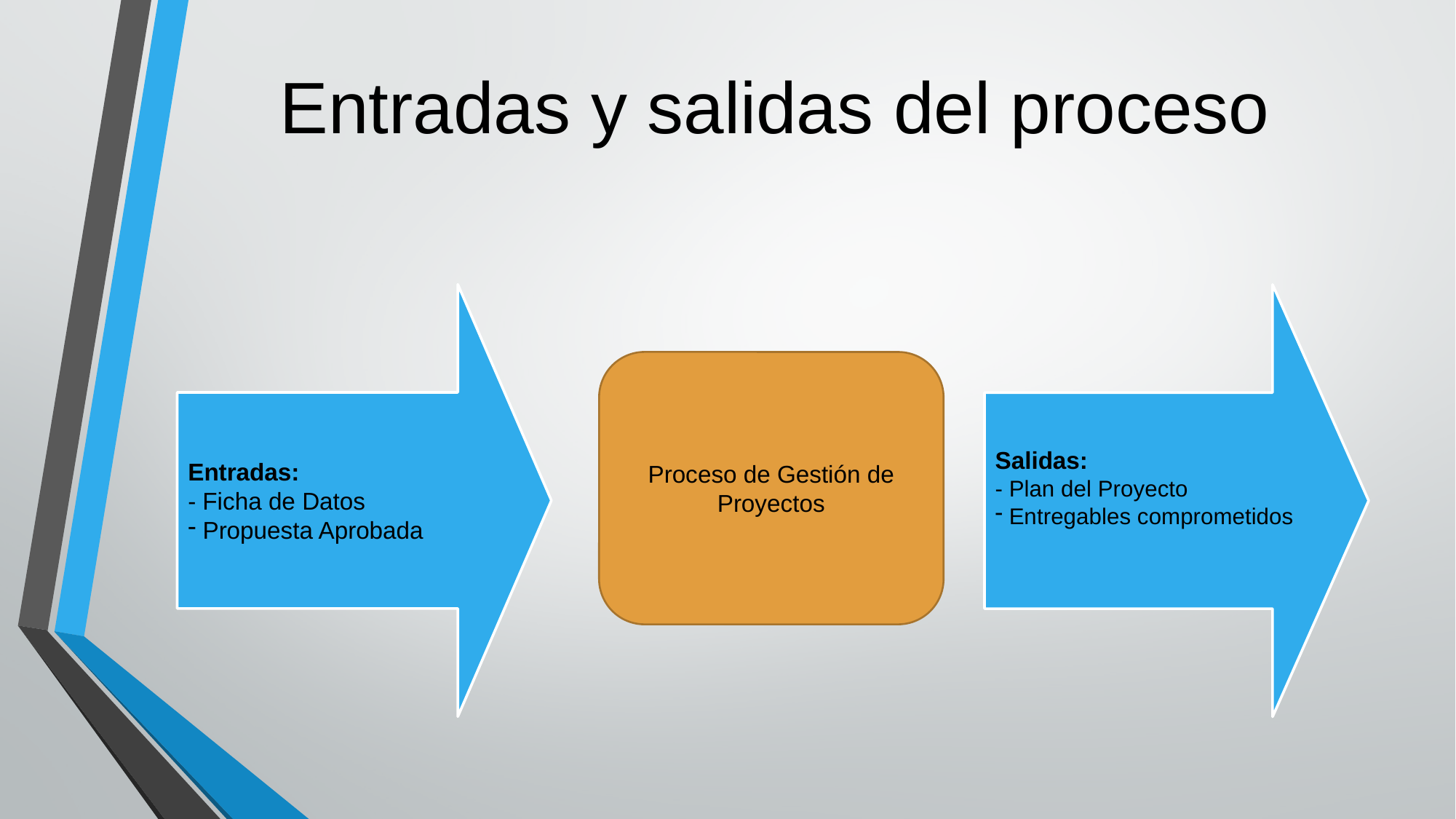

# Entradas y salidas del proceso
Entradas:
- Ficha de Datos
 Propuesta Aprobada
Salidas:
- Plan del Proyecto
 Entregables comprometidos

Proceso de Gestión de Proyectos